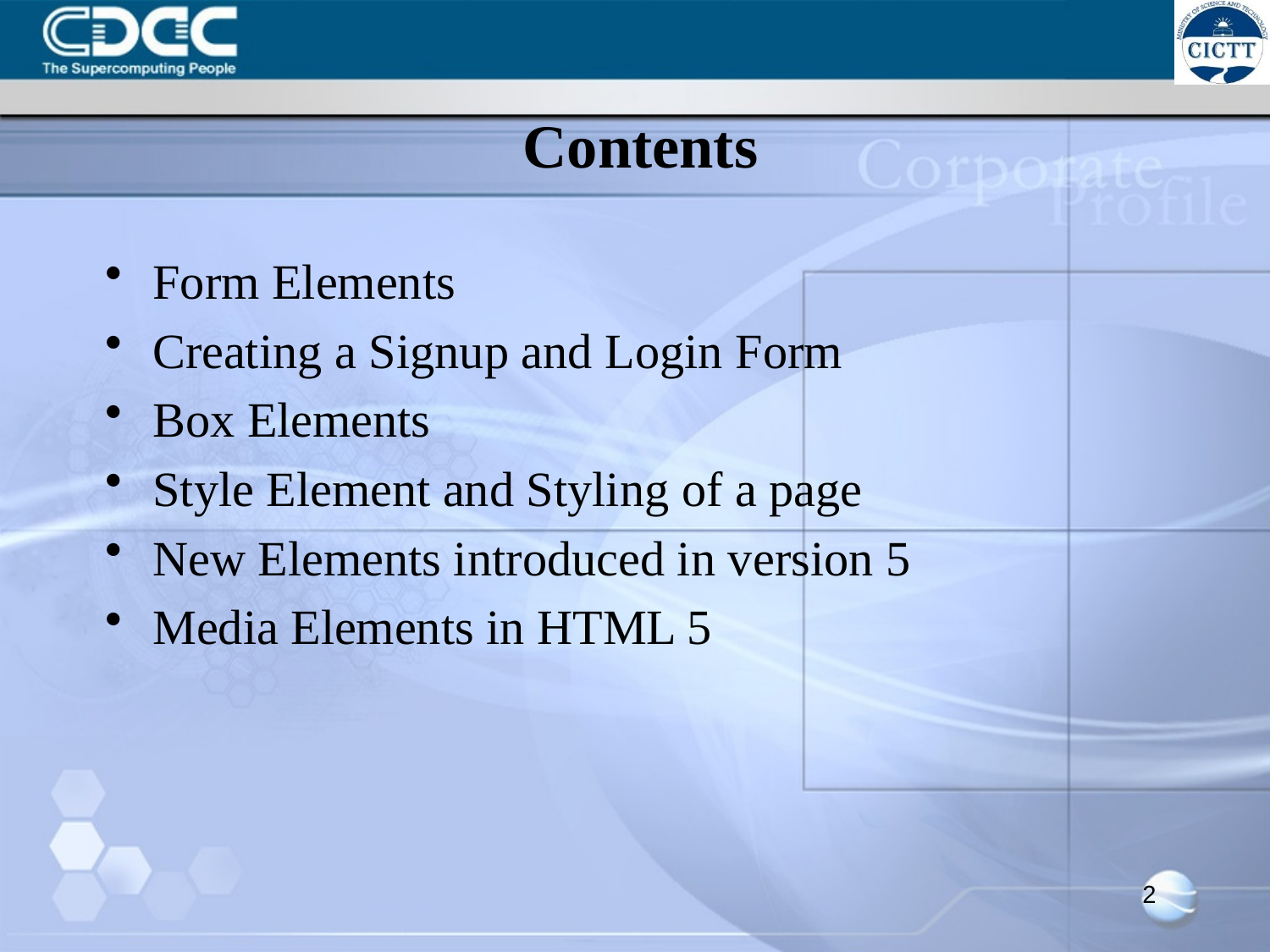

# Contents
Form Elements
Creating a Signup and Login Form
Box Elements
Style Element and Styling of a page
New Elements introduced in version 5
Media Elements in HTML 5